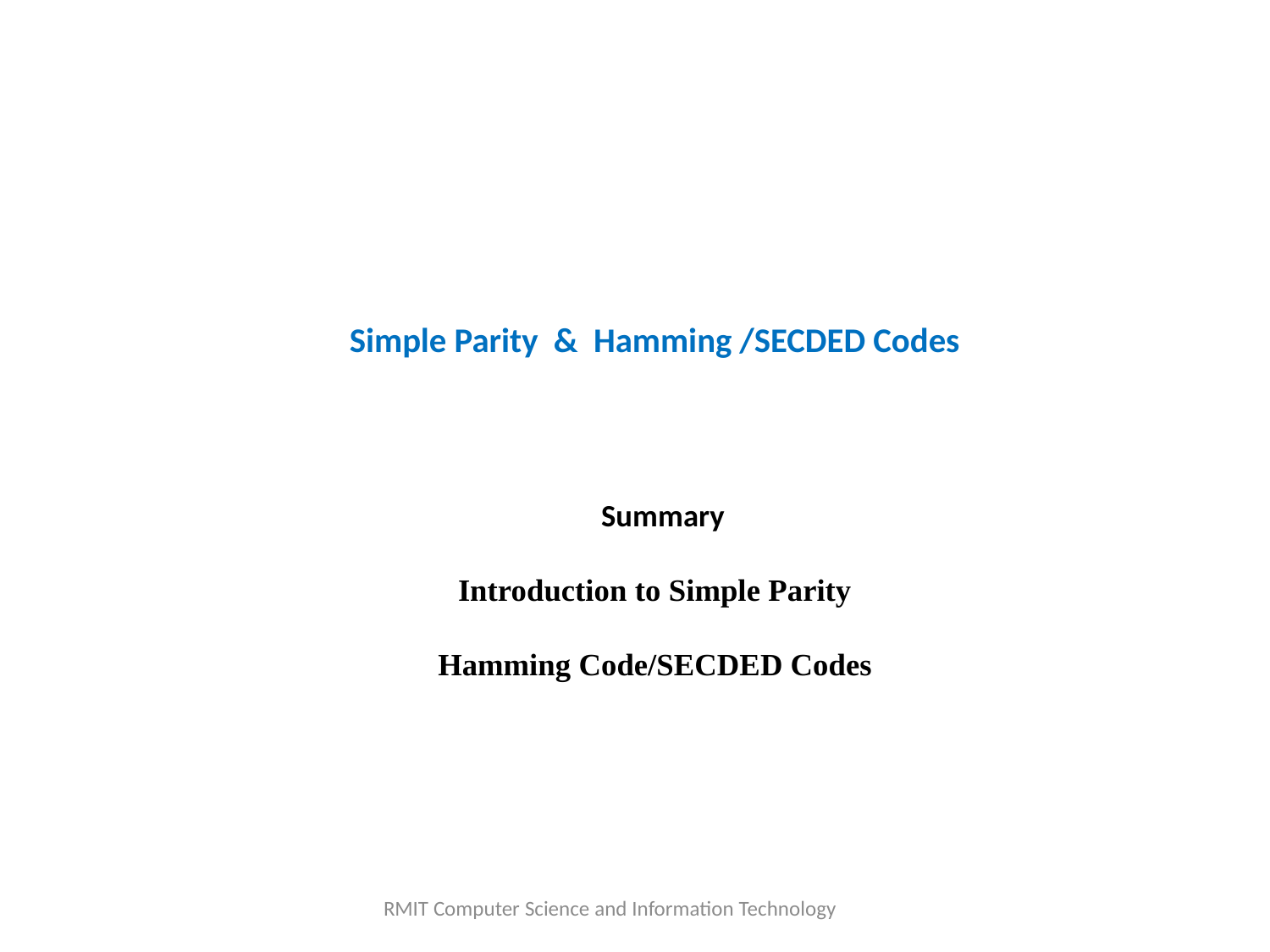

# Simple Parity  &  Hamming /SECDED Codes       Summary Introduction to Simple Parity Hamming Code/SECDED Codes
RMIT Computer Science and Information Technology